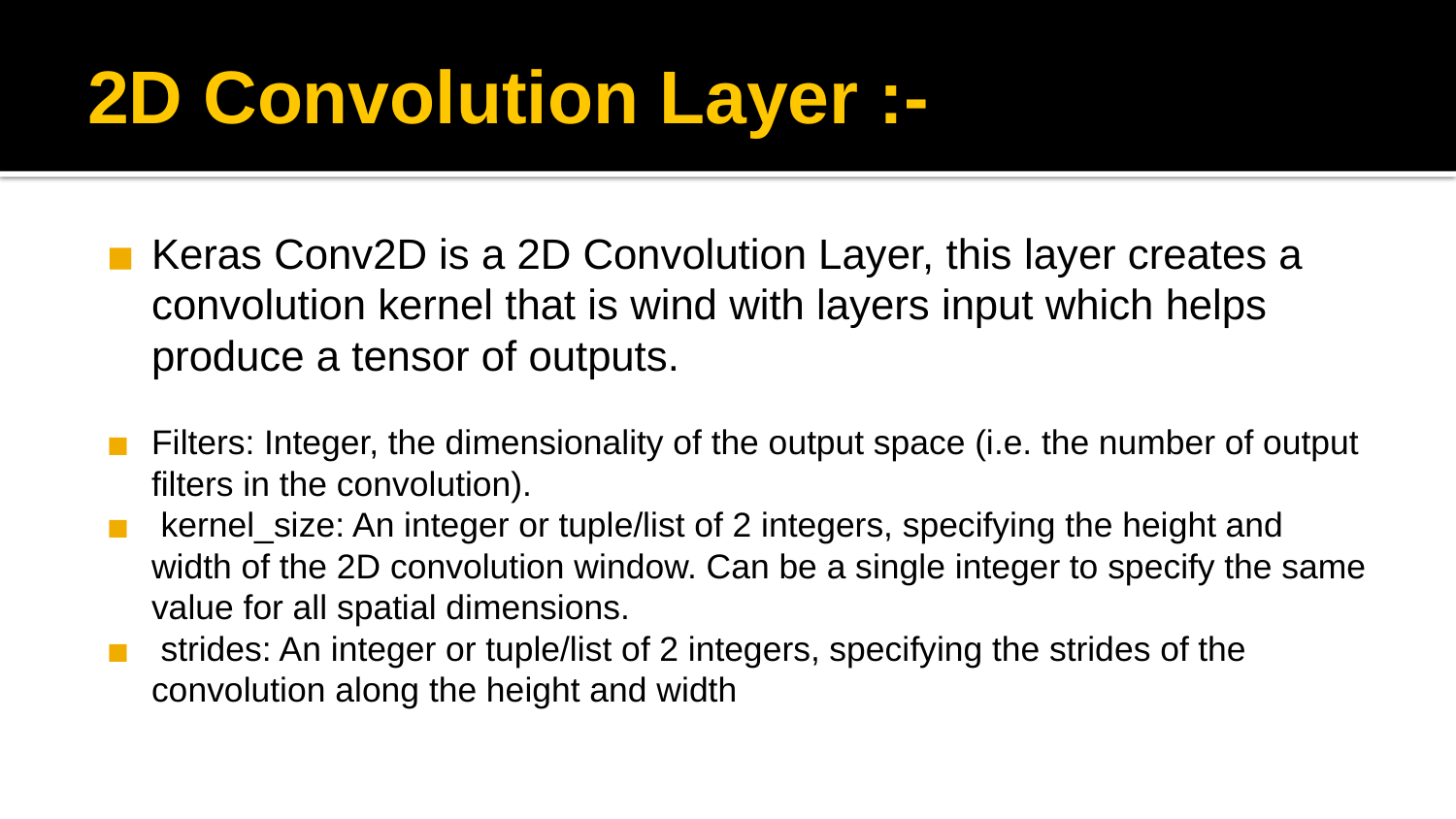

# 2D Convolution Layer :-
Keras Conv2D is a 2D Convolution Layer, this layer creates a convolution kernel that is wind with layers input which helps produce a tensor of outputs.

Filters: Integer, the dimensionality of the output space (i.e. the number of output filters in the convolution).
 kernel_size: An integer or tuple/list of 2 integers, specifying the height and width of the 2D convolution window. Can be a single integer to specify the same value for all spatial dimensions.
 strides: An integer or tuple/list of 2 integers, specifying the strides of the convolution along the height and width